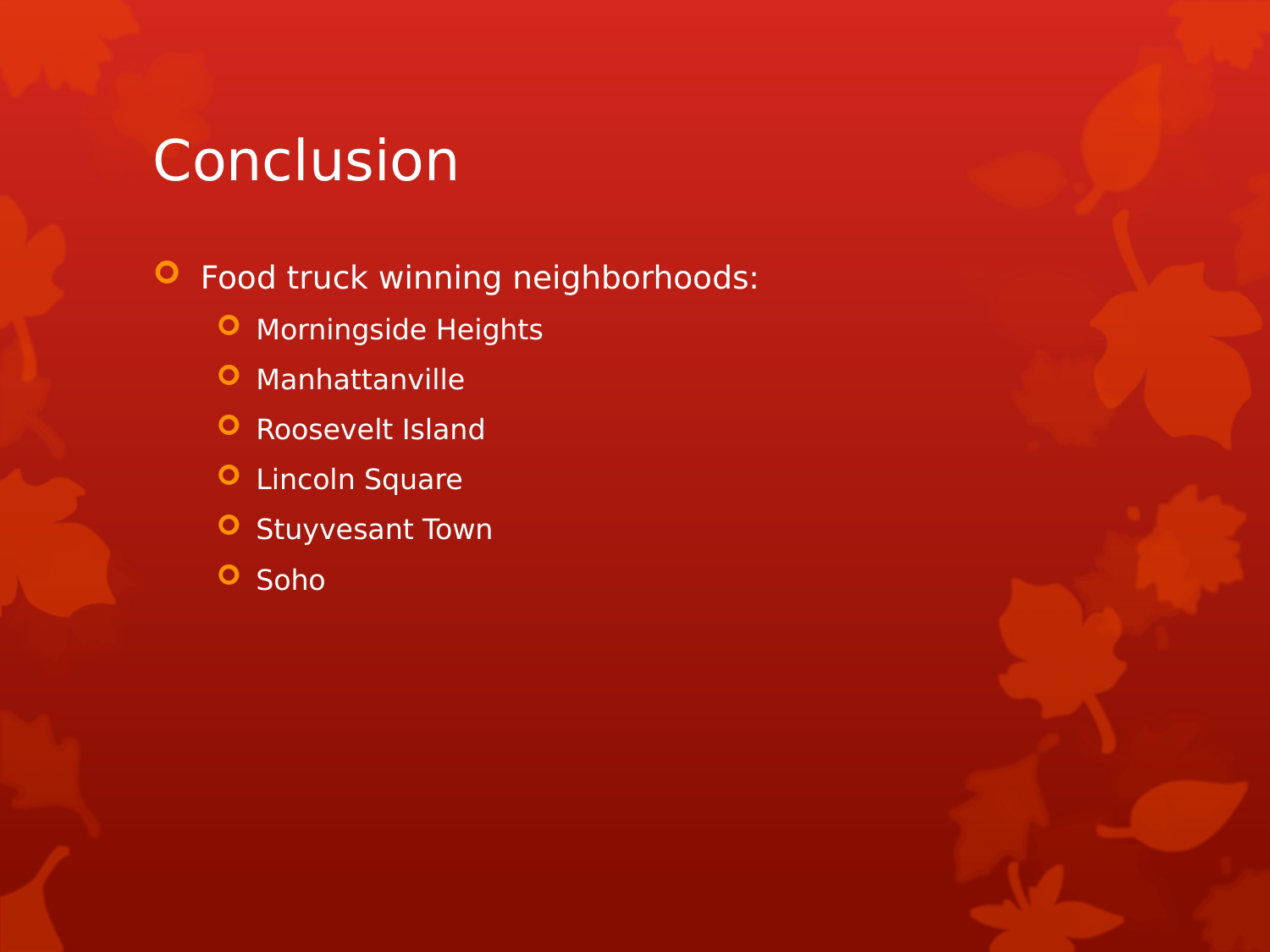

# Conclusion
Food truck winning neighborhoods:
Morningside Heights
Manhattanville
Roosevelt Island
Lincoln Square
Stuyvesant Town
Soho